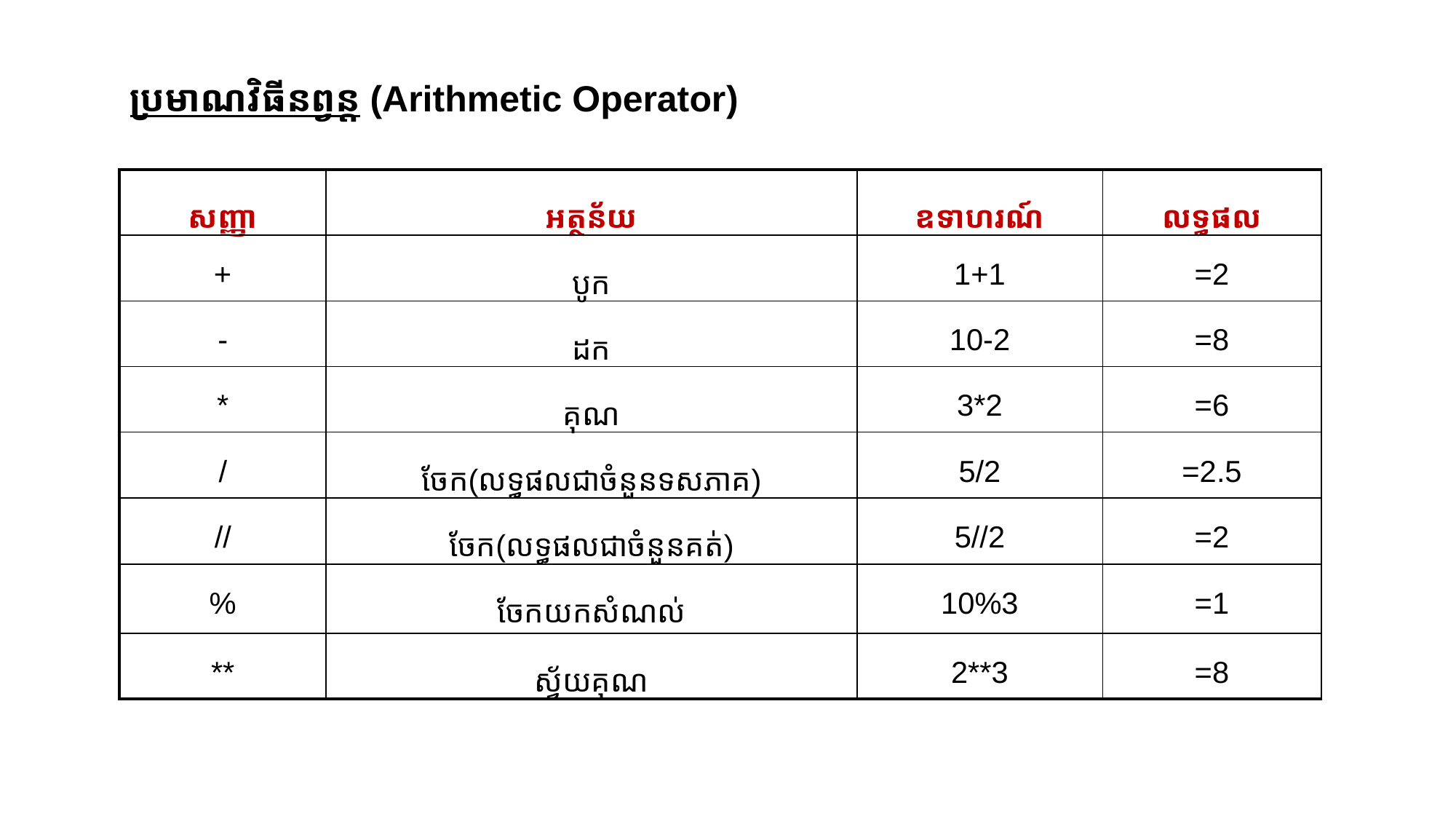

ប្រមាណវិធីនព្វន្ត (​Arithmetic Operator)
| សញ្ញា | អត្ថន័យ | ឧទាហរណ៍ | លទ្ធផល |
| --- | --- | --- | --- |
| + | បូក | 1+1 | =2 |
| - | ដក | 10-2 | =8 |
| \* | គុណ | 3\*2 | =6 |
| / | ចែក​(លទ្ធផលជាចំនួនទសភាគ) | 5/2 | =2.5 |
| // | ចែក​(លទ្ធផលជាចំនួនគត់) | 5//2 | =2 |
| % | ចែកយកសំណល់ | 10%3 | =1 |
| \*\* | ស្វ័យគុណ | 2\*\*3 | =8 |